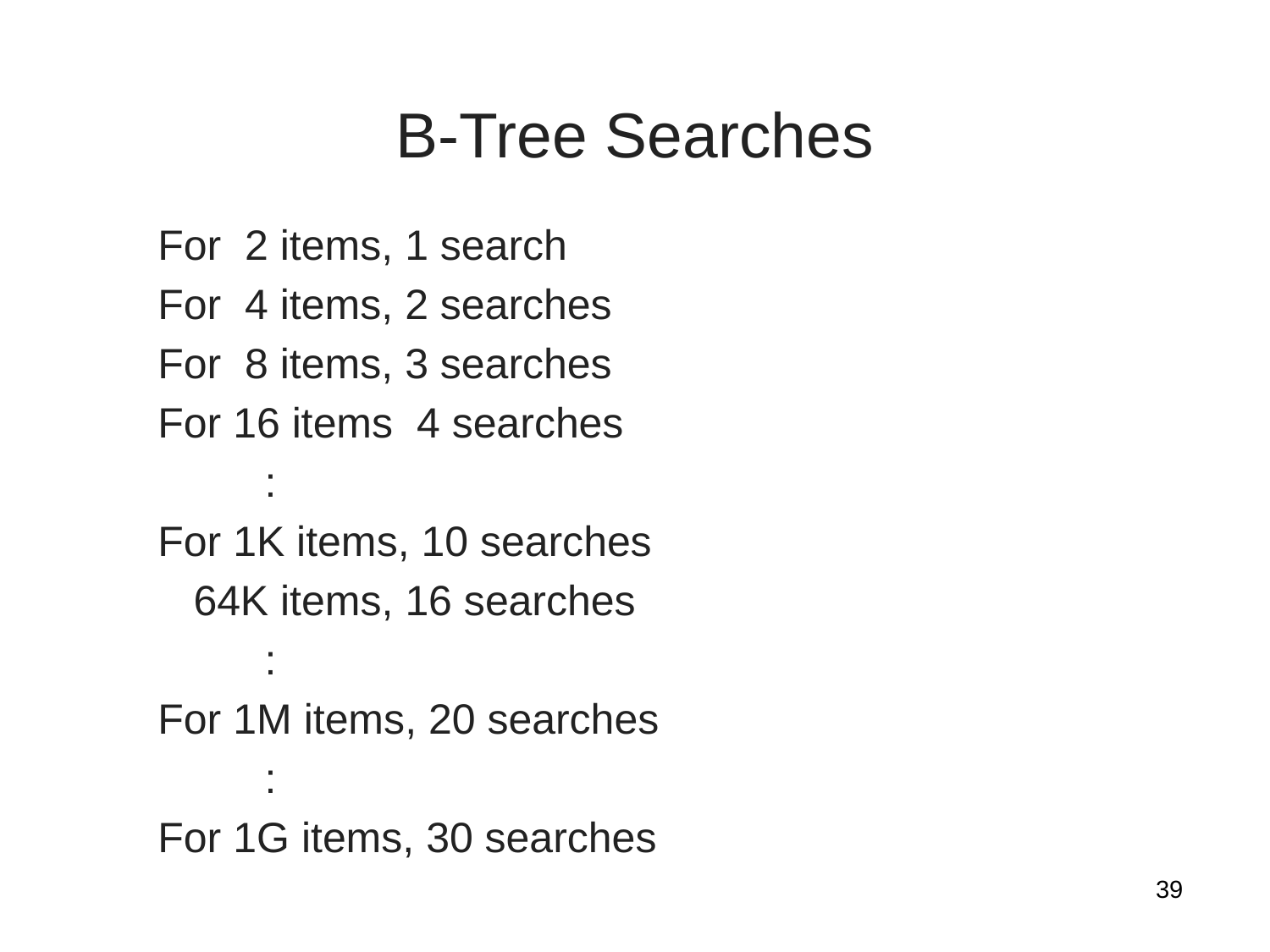

# B-Tree Searches
      For  2 items, 1 search
      For  4 items, 2 searches
      For  8 items, 3 searches
      For 16 items  4 searches
               :
      For 1K items, 10 searches
         64K items, 16 searches
               :
      For 1M items, 20 searches
               :
      For 1G items, 30 searches
39